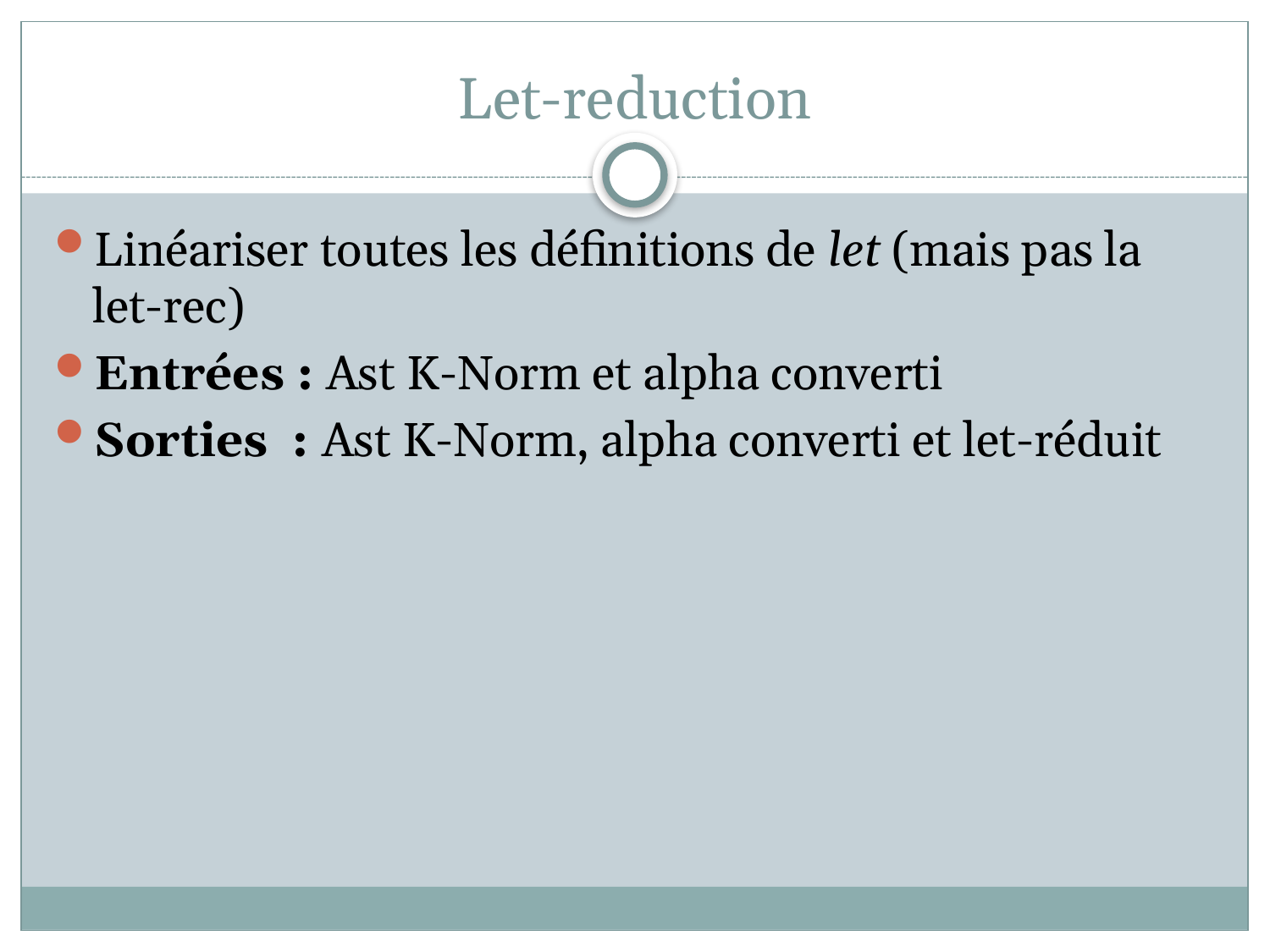

# Let-reduction
Linéariser toutes les définitions de let (mais pas la let-rec)
Entrées : Ast K-Norm et alpha converti
Sorties  : Ast K-Norm, alpha converti et let-réduit